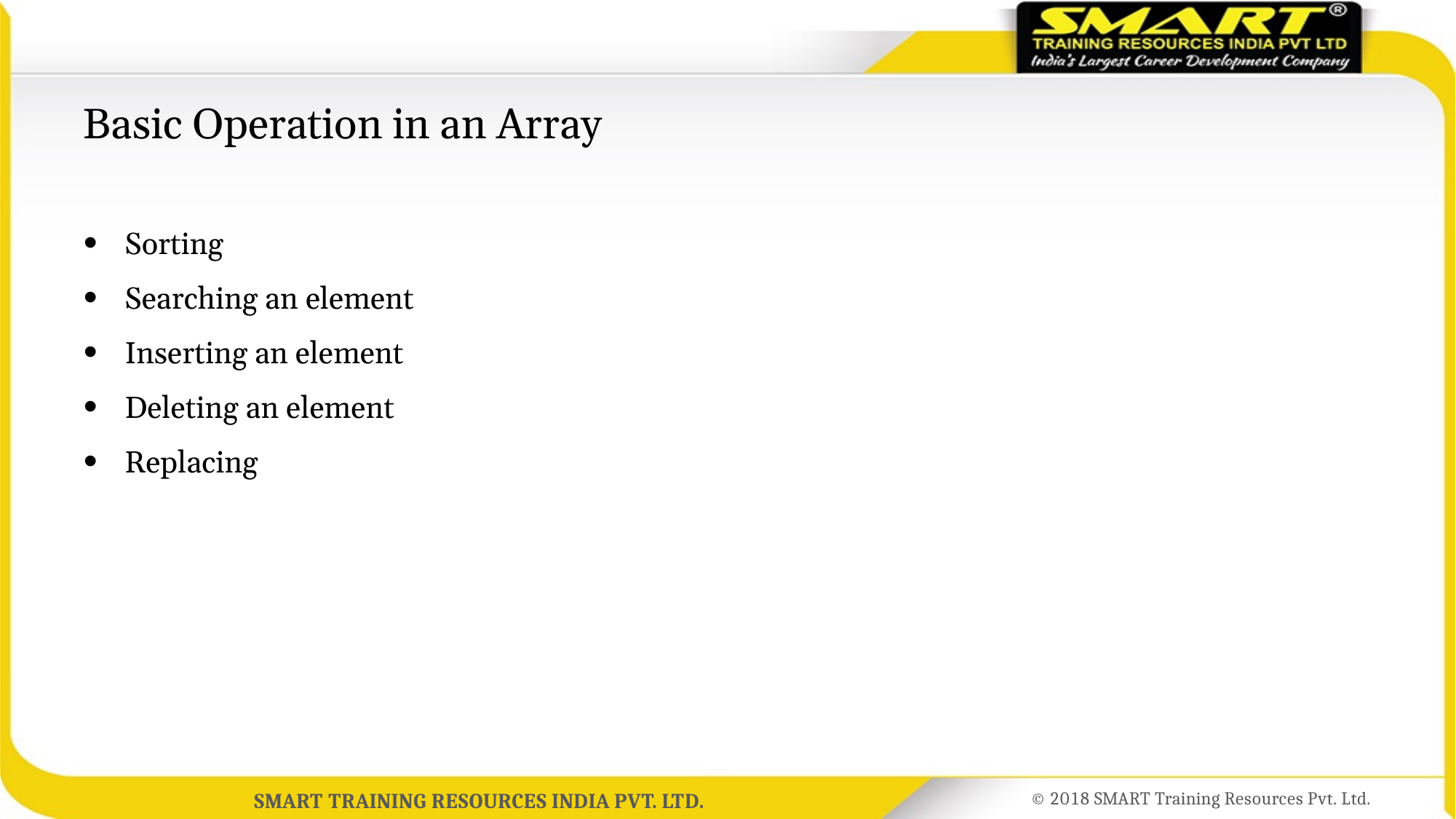

# Basic Operation in an Array
Sorting
Searching an element
Inserting an element
Deleting an element
Replacing